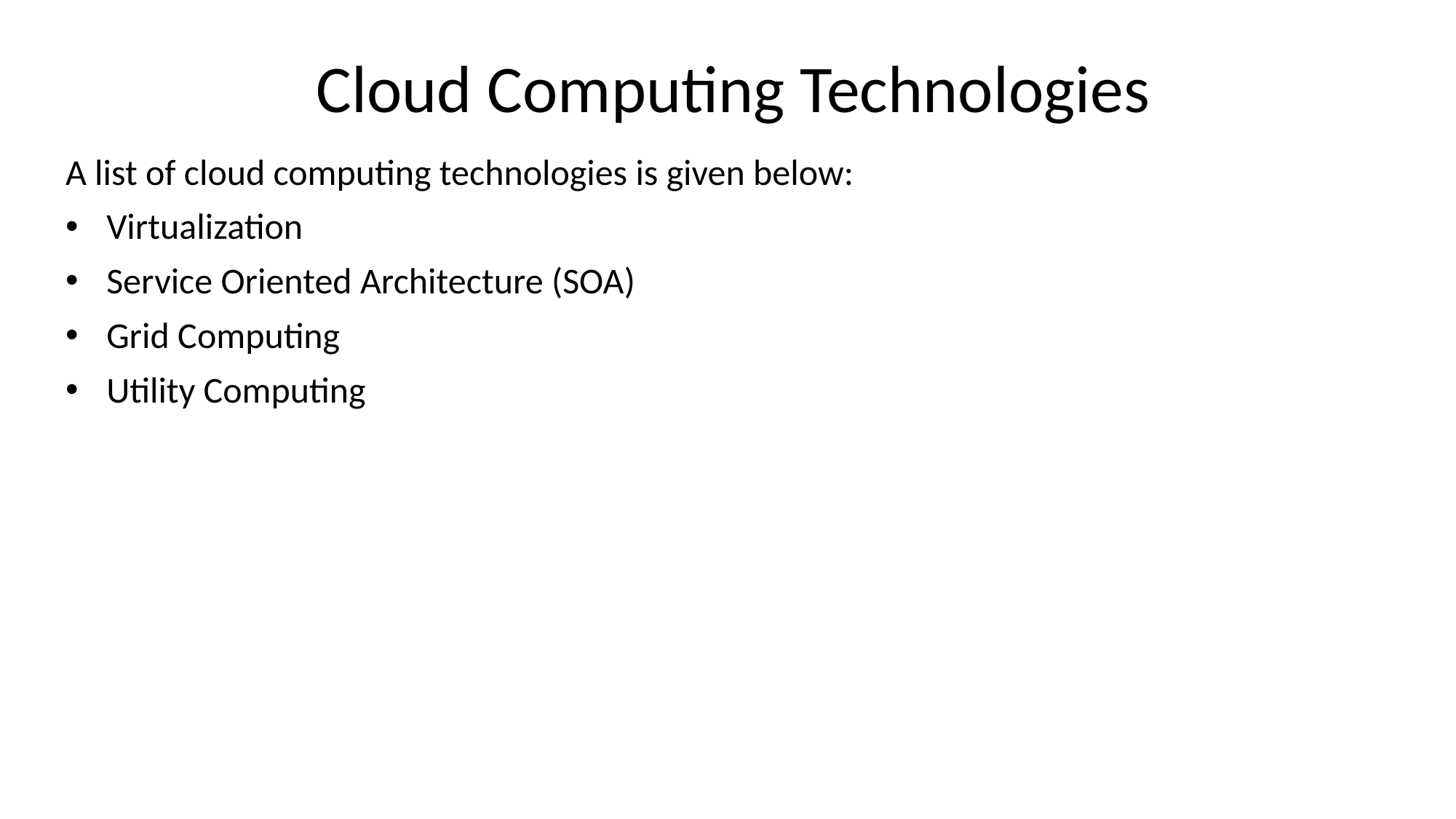

# Cloud Computing Technologies
A list of cloud computing technologies is given below:
Virtualization
Service Oriented Architecture (SOA)
Grid Computing
Utility Computing